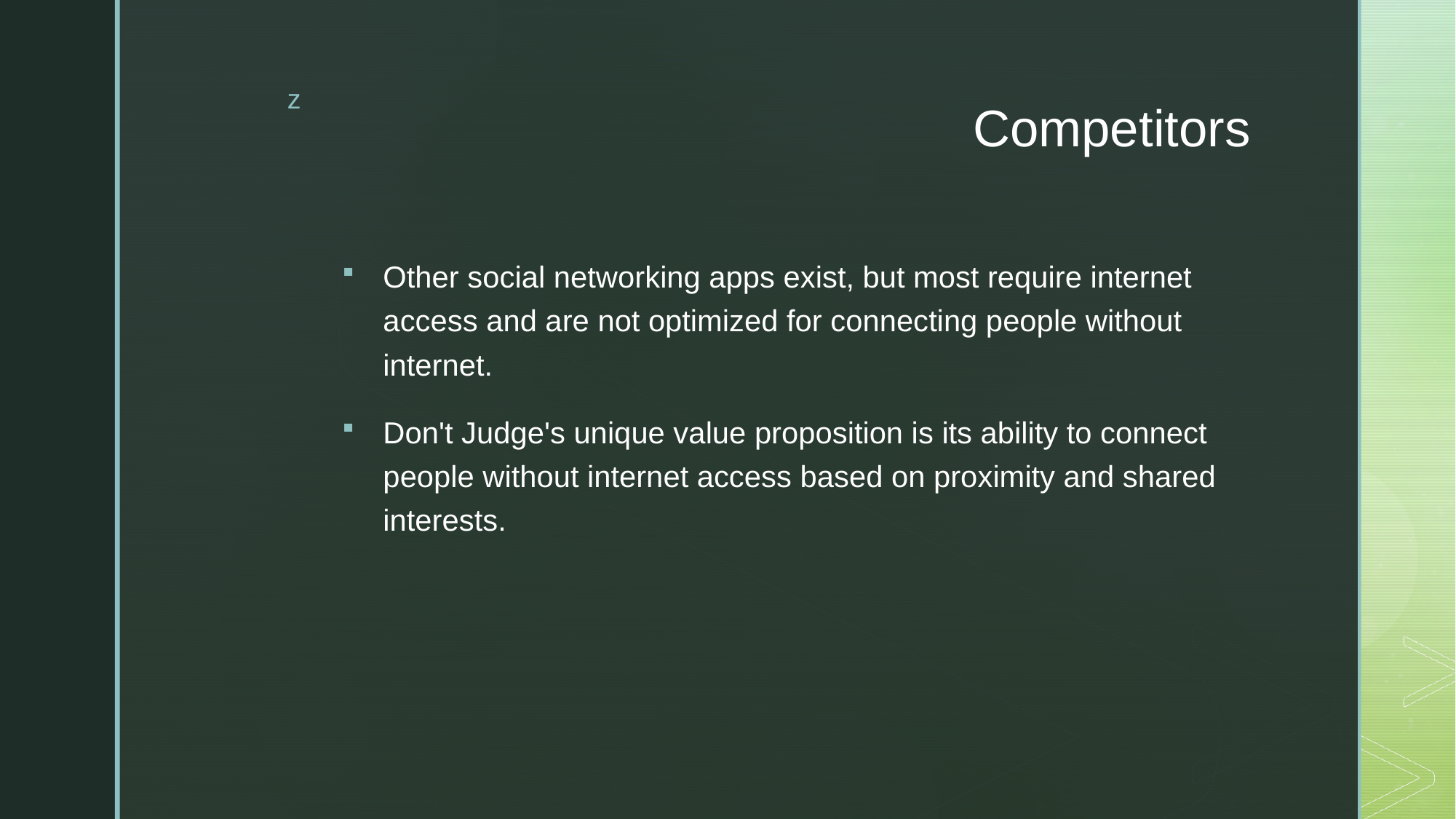

# Competitors
Other social networking apps exist, but most require internet access and are not optimized for connecting people without internet.
Don't Judge's unique value proposition is its ability to connect people without internet access based on proximity and shared interests.